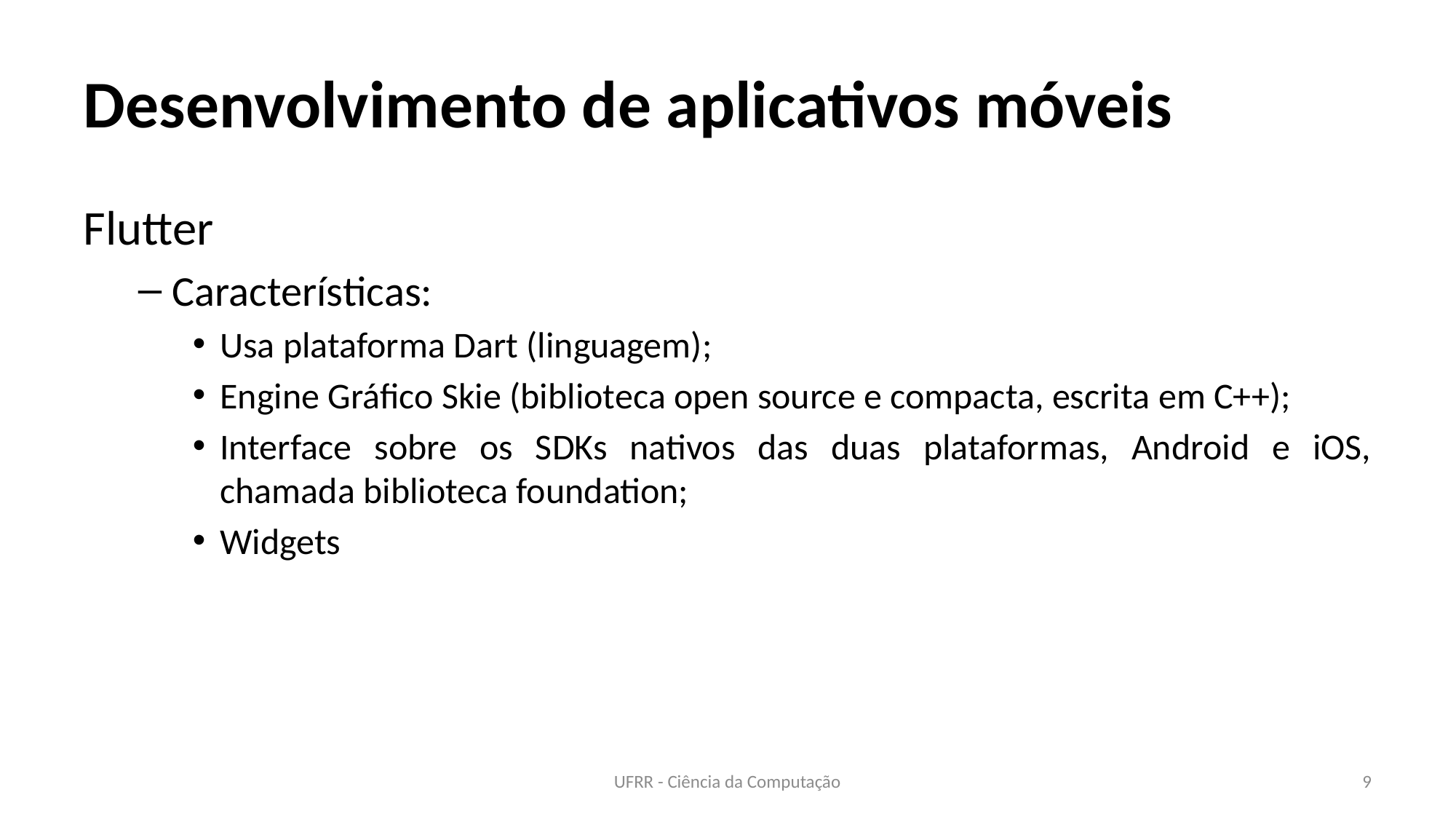

# Desenvolvimento de aplicativos móveis
Flutter
Características:
Usa plataforma Dart (linguagem);
Engine Gráfico Skie (biblioteca open source e compacta, escrita em C++);
Interface sobre os SDKs nativos das duas plataformas, Android e iOS, chamada biblioteca foundation;
Widgets
UFRR - Ciência da Computação
9